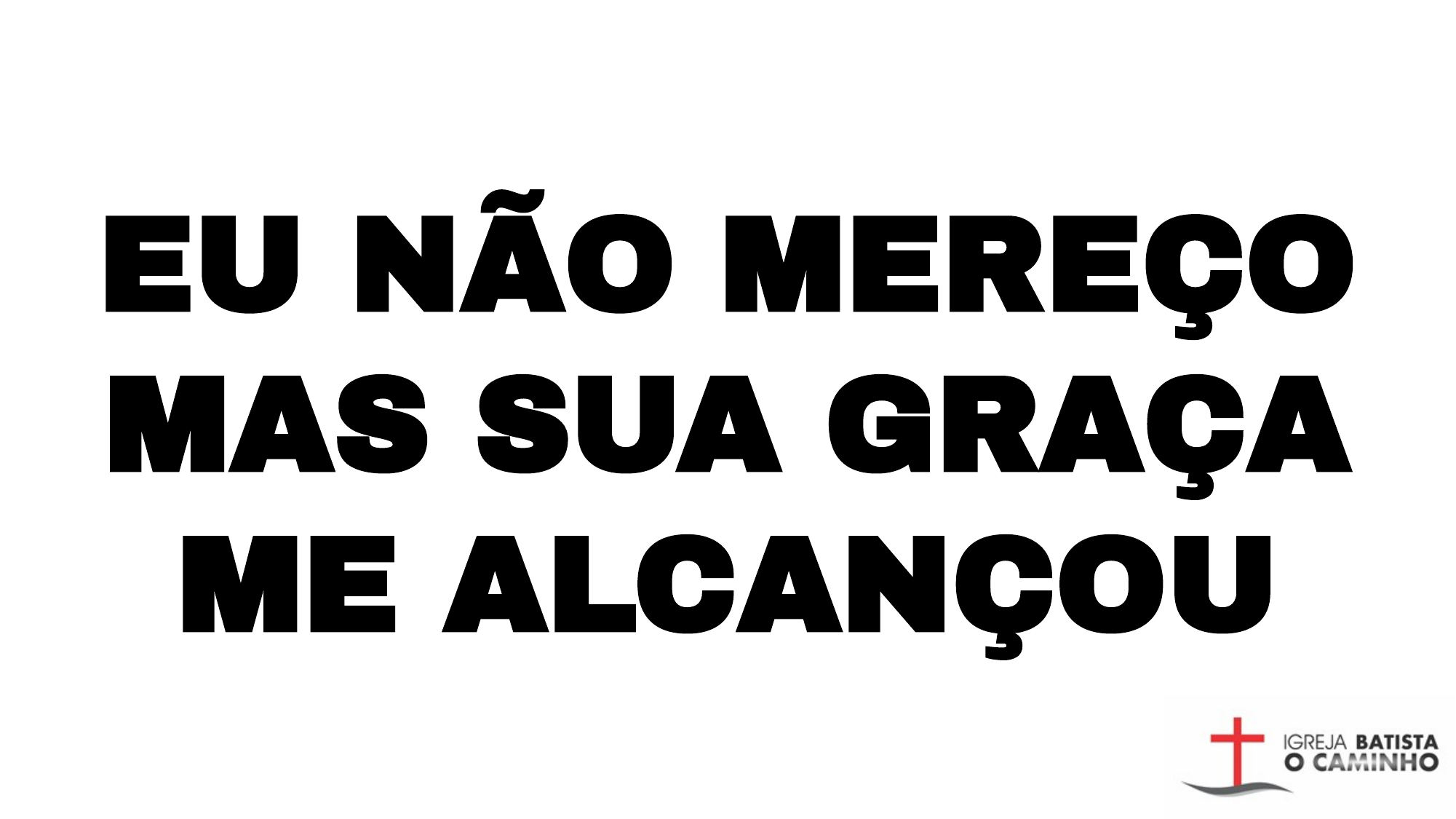

# EU NÃO MEREÇO MAS SUA GRAÇA ME ALCANÇOU